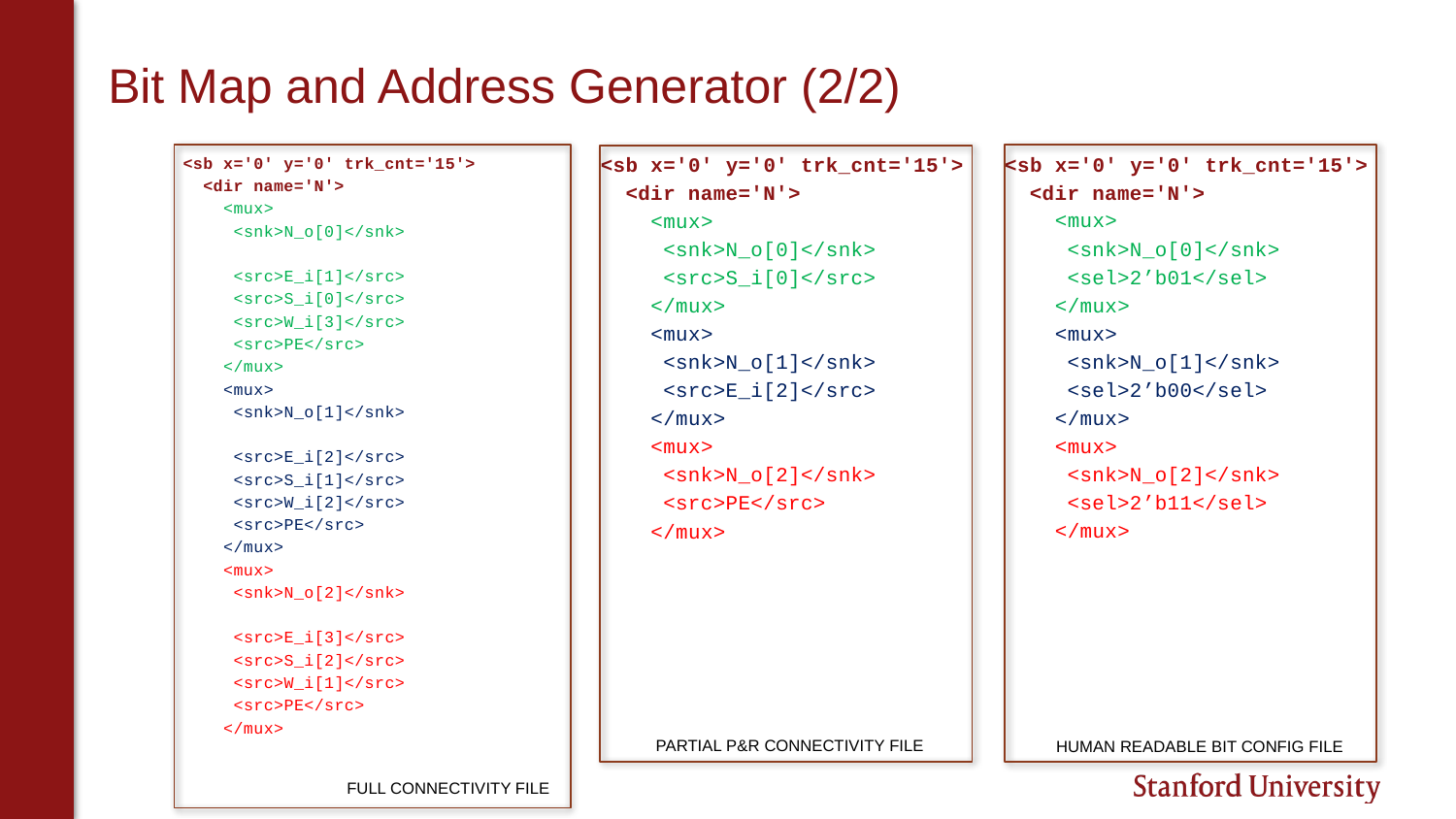

# Bit Map and Address Generator (2/2)
<sb x='0' y='0' trk_cnt='15'>
  <dir name='N'>
    <mux>
     <snk>N_o[0]</snk>
     <sel>2’b01</sel>
    </mux>
    <mux>
     <snk>N_o[1]</snk>
     <sel>2’b00</sel>
    </mux>
    <mux>
     <snk>N_o[2]</snk>
     <sel>2’b11</sel>
    </mux>

<sb x='0' y='0' trk_cnt='15'>
  <dir name='N'>
    <mux>
     <snk>N_o[0]</snk>
     <src>S_i[0]</src>
    </mux>
    <mux>
     <snk>N_o[1]</snk>
     <src>E_i[2]</src>
    </mux>
    <mux>
     <snk>N_o[2]</snk>
     <src>PE</src>
    </mux>

<sb x='0' y='0' trk_cnt='15'>
  <dir name='N'>
    <mux>
     <snk>N_o[0]</snk>

     <src>E_i[1]</src>
     <src>S_i[0]</src>
     <src>W_i[3]</src>
     <src>PE</src>
    </mux>
    <mux>
     <snk>N_o[1]</snk>

     <src>E_i[2]</src>
     <src>S_i[1]</src>
     <src>W_i[2]</src>
     <src>PE</src>
    </mux>
    <mux>
     <snk>N_o[2]</snk>

     <src>E_i[3]</src>
     <src>S_i[2]</src>
     <src>W_i[1]</src>
     <src>PE</src>
    </mux>

PARTIAL P&R CONNECTIVITY FILE
HUMAN READABLE BIT CONFIG FILE
FULL CONNECTIVITY FILE